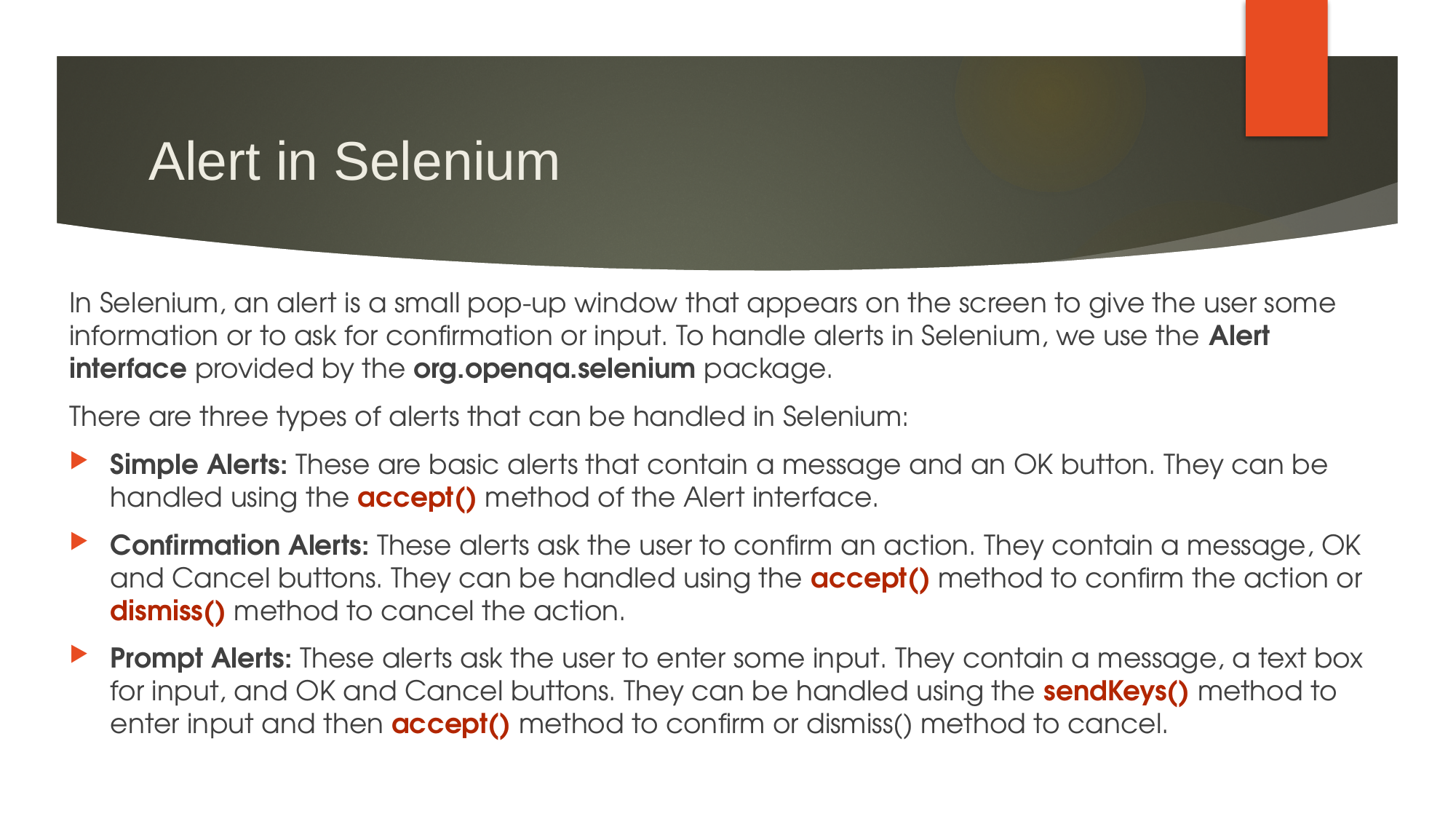

# Alert in Selenium
In Selenium, an alert is a small pop-up window that appears on the screen to give the user some information or to ask for confirmation or input. To handle alerts in Selenium, we use the Alert interface provided by the org.openqa.selenium package.
There are three types of alerts that can be handled in Selenium:
Simple Alerts: These are basic alerts that contain a message and an OK button. They can be handled using the accept() method of the Alert interface.
Confirmation Alerts: These alerts ask the user to confirm an action. They contain a message, OK and Cancel buttons. They can be handled using the accept() method to confirm the action or dismiss() method to cancel the action.
Prompt Alerts: These alerts ask the user to enter some input. They contain a message, a text box for input, and OK and Cancel buttons. They can be handled using the sendKeys() method to enter input and then accept() method to confirm or dismiss() method to cancel.